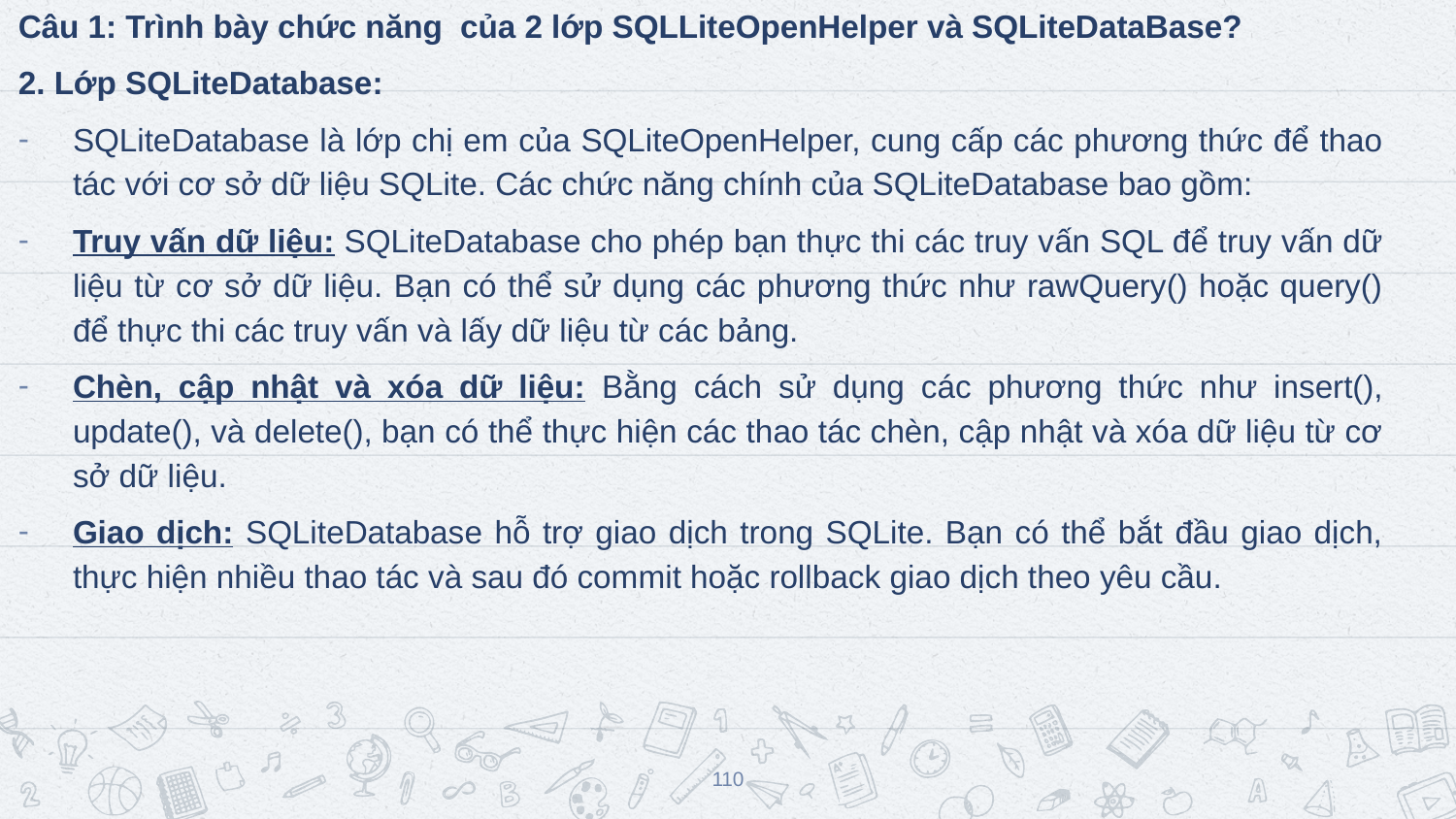

Câu 1: Trình bày chức năng  của 2 lớp SQLLiteOpenHelper và SQLiteDataBase?
2. Lớp SQLiteDatabase:
SQLiteDatabase là lớp chị em của SQLiteOpenHelper, cung cấp các phương thức để thao tác với cơ sở dữ liệu SQLite. Các chức năng chính của SQLiteDatabase bao gồm:
Truy vấn dữ liệu: SQLiteDatabase cho phép bạn thực thi các truy vấn SQL để truy vấn dữ liệu từ cơ sở dữ liệu. Bạn có thể sử dụng các phương thức như rawQuery() hoặc query() để thực thi các truy vấn và lấy dữ liệu từ các bảng.
Chèn, cập nhật và xóa dữ liệu: Bằng cách sử dụng các phương thức như insert(), update(), và delete(), bạn có thể thực hiện các thao tác chèn, cập nhật và xóa dữ liệu từ cơ sở dữ liệu.
Giao dịch: SQLiteDatabase hỗ trợ giao dịch trong SQLite. Bạn có thể bắt đầu giao dịch, thực hiện nhiều thao tác và sau đó commit hoặc rollback giao dịch theo yêu cầu.
110